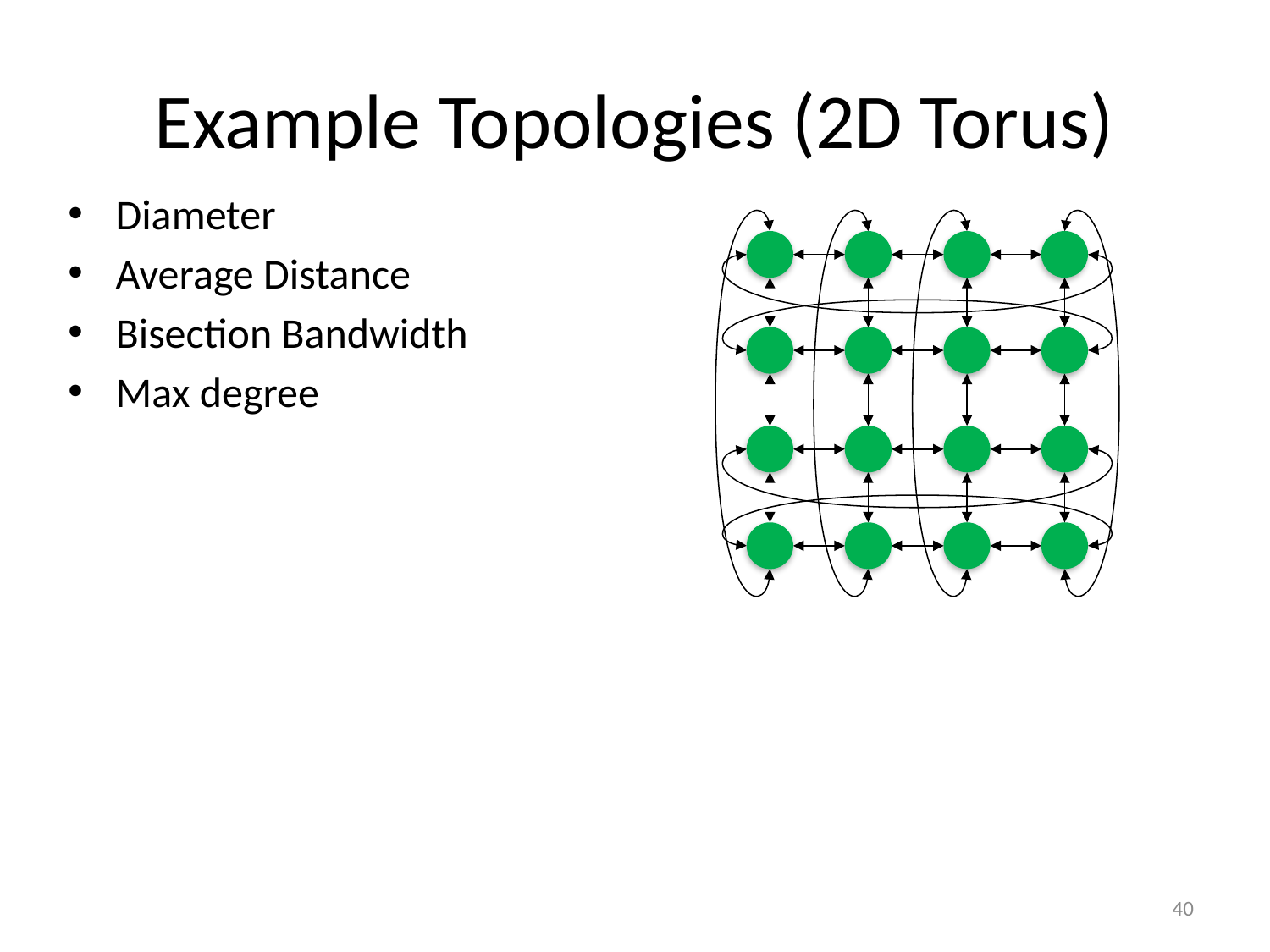

# Example Topologies (2D Torus)
Diameter
Average Distance
Bisection Bandwidth
Max degree

40